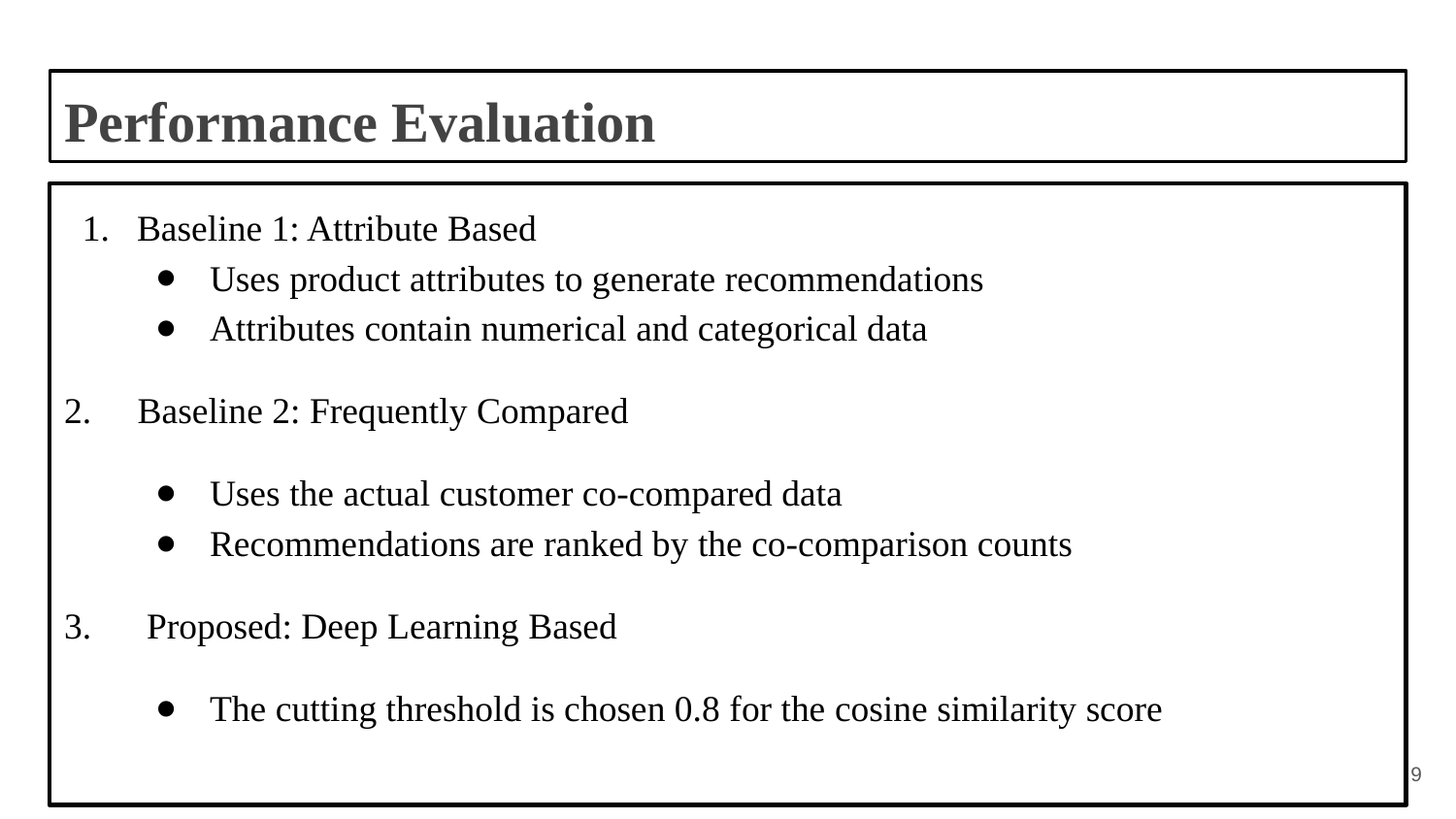

# Performance Evaluation
Baseline 1: Attribute Based
Uses product attributes to generate recommendations
Attributes contain numerical and categorical data
2.     Baseline 2: Frequently Compared
Uses the actual customer co-compared data
Recommendations are ranked by the co-comparison counts
3.      Proposed: Deep Learning Based
The cutting threshold is chosen 0.8 for the cosine similarity score
9